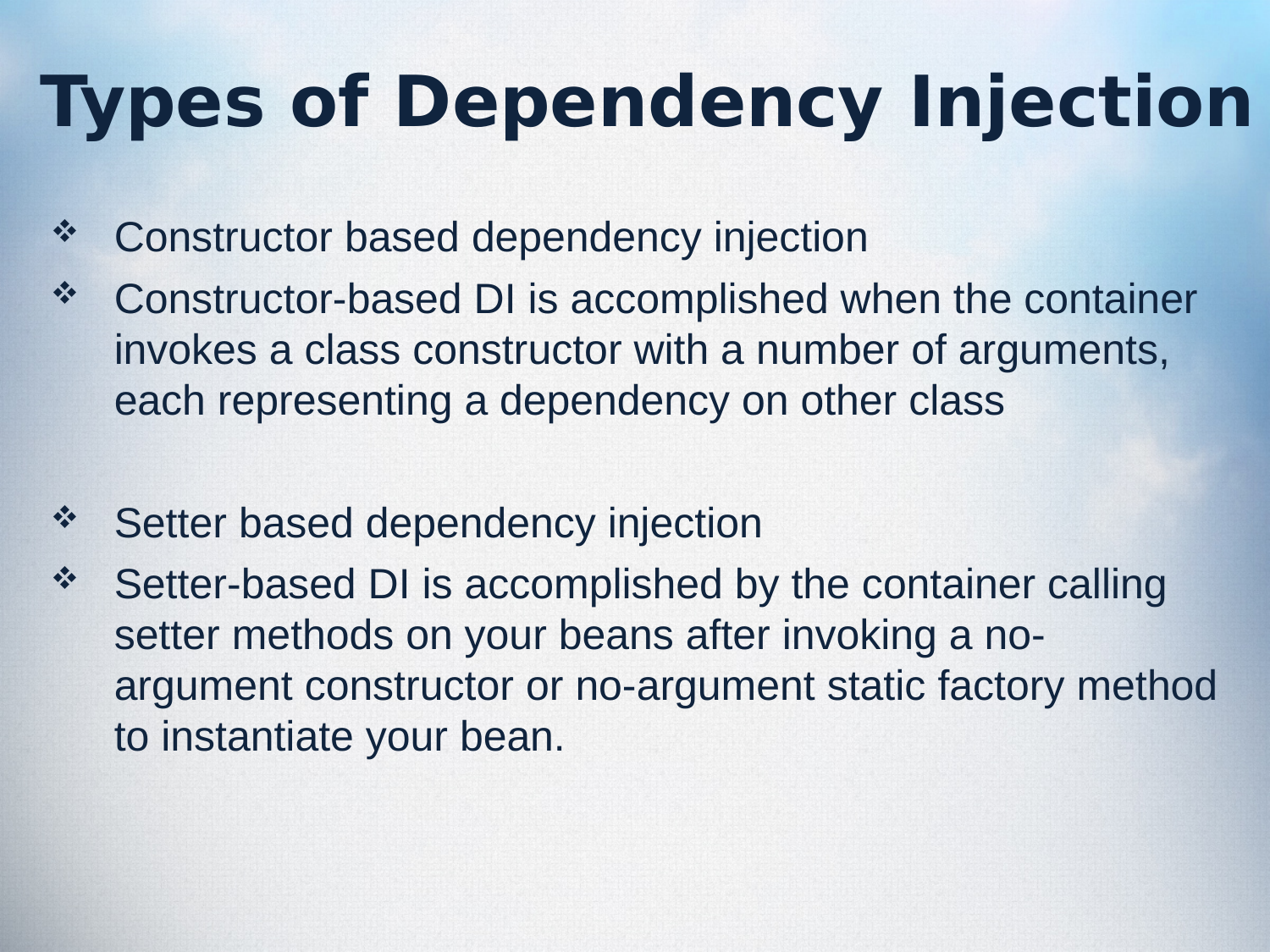

# Types of Dependency Injection
Constructor based dependency injection
Constructor-based DI is accomplished when the container invokes a class constructor with a number of arguments, each representing a dependency on other class

Setter based dependency injection
Setter-based DI is accomplished by the container calling setter methods on your beans after invoking a no-argument constructor or no-argument static factory method to instantiate your bean.